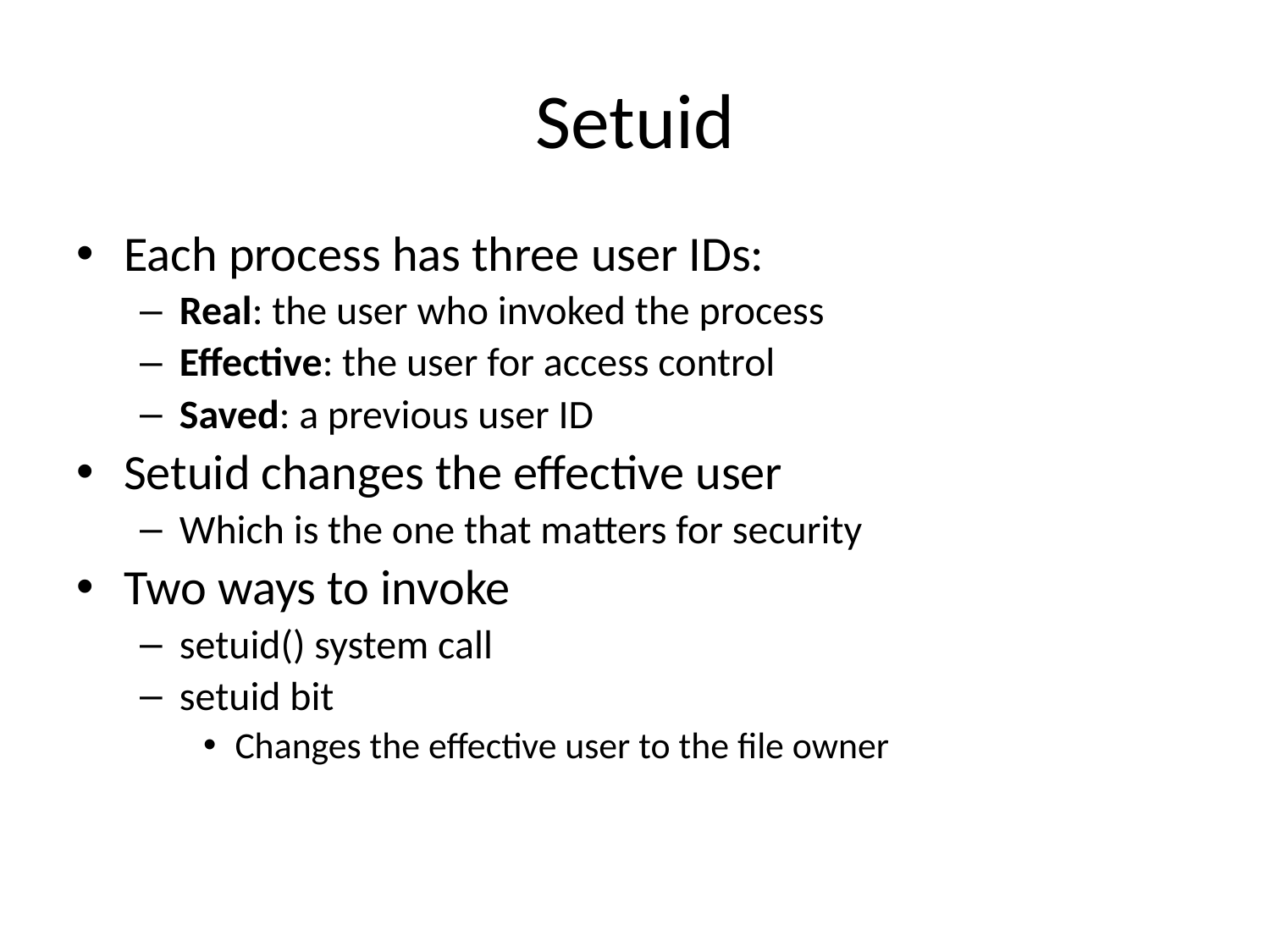

# Setuid
Each process has three user IDs:
Real: the user who invoked the process
Effective: the user for access control
Saved: a previous user ID
Setuid changes the effective user
Which is the one that matters for security
Two ways to invoke
setuid() system call
setuid bit
Changes the effective user to the file owner